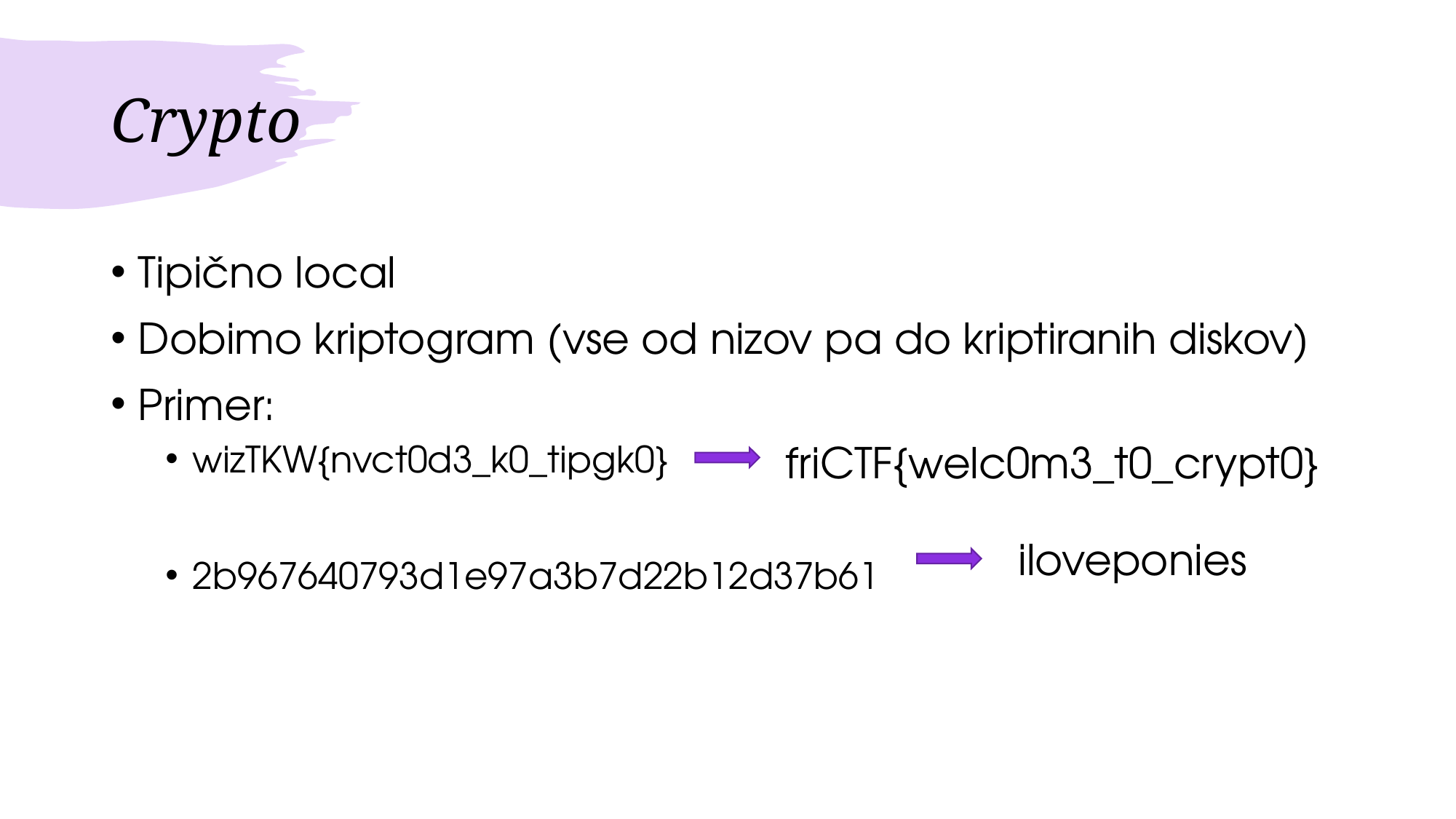

# Crypto
Tipično local
Dobimo kriptogram (vse od nizov pa do kriptiranih diskov)
Primer:
wizTKW{nvct0d3_k0_tipgk0}

2b967640793d1e97a3b7d22b12d37b61
friCTF{welc0m3_t0_crypt0}

iloveponies